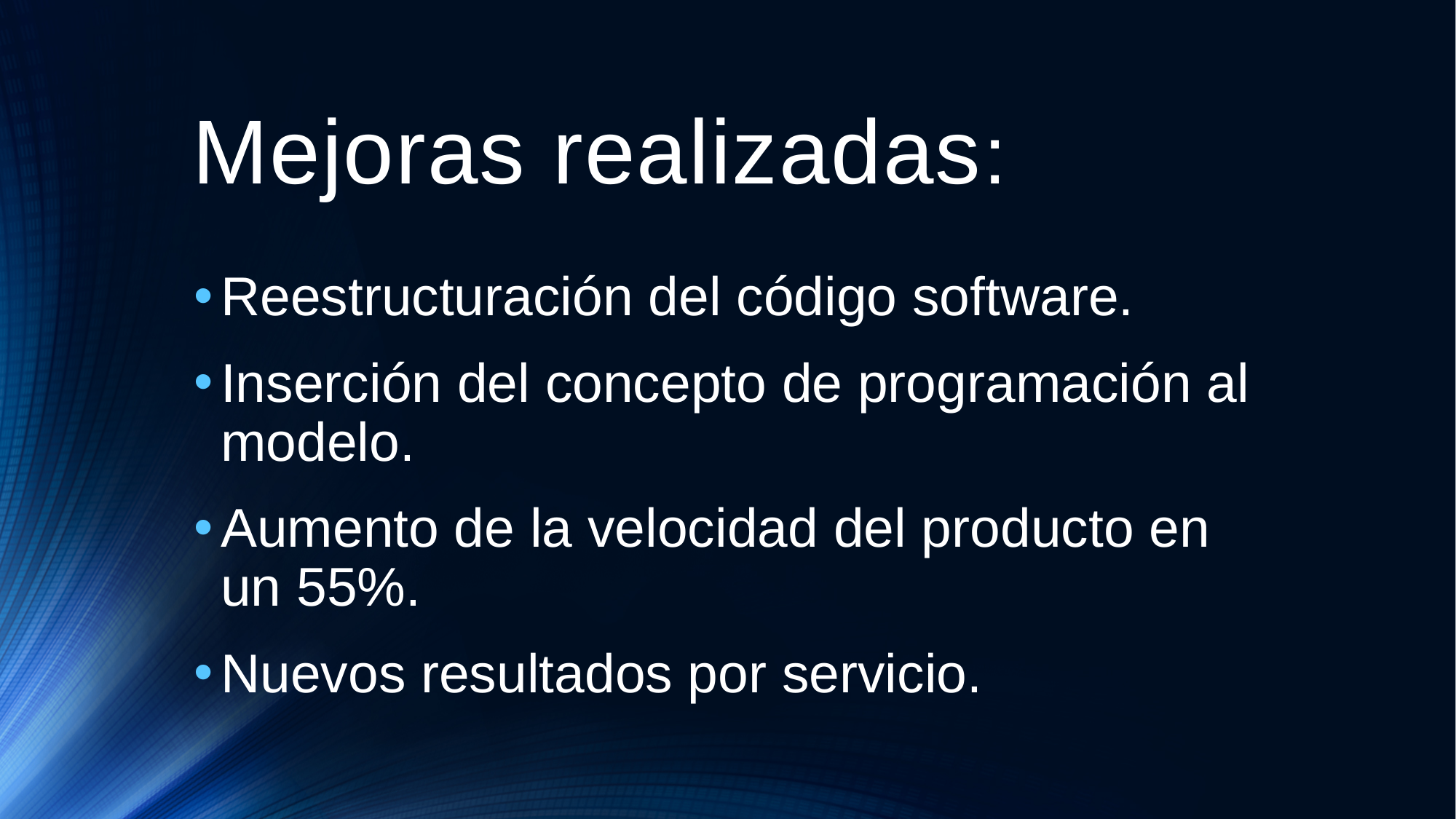

# Mejoras realizadas:
Reestructuración del código software.
Inserción del concepto de programación al modelo.
Aumento de la velocidad del producto en un 55%.
Nuevos resultados por servicio.